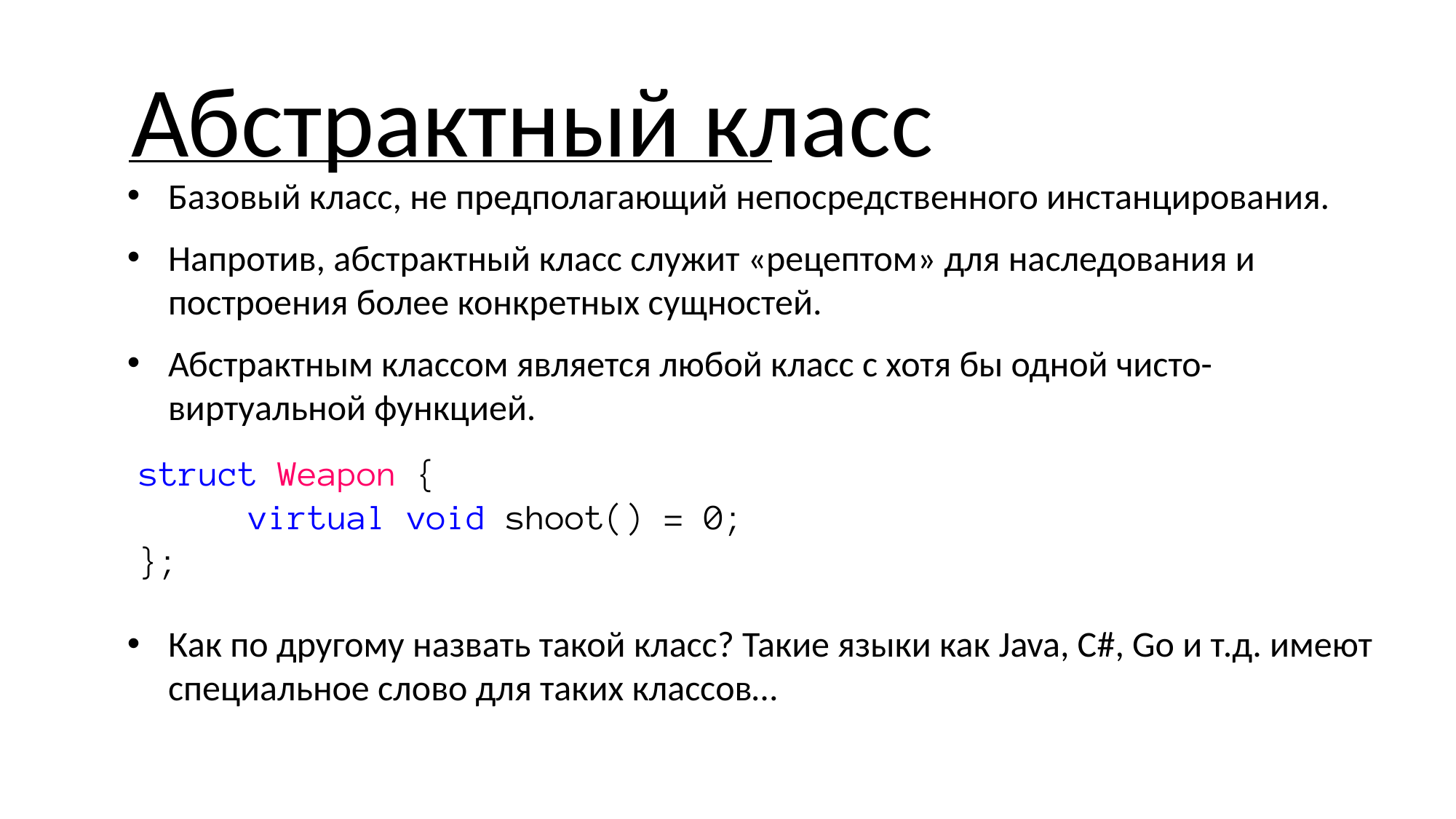

Абстрактный класс
Базовый класс, не предполагающий непосредственного инстанцирования.
Напротив, абстрактный класс служит «рецептом» для наследования и построения более конкретных сущностей.
Абстрактным классом является любой класс с хотя бы одной чисто-виртуальной функцией.
struct Weapon {
	virtual void shoot() = 0;
};
Как по другому назвать такой класс? Такие языки как Java, C#, Go и т.д. имеют специальное слово для таких классов…